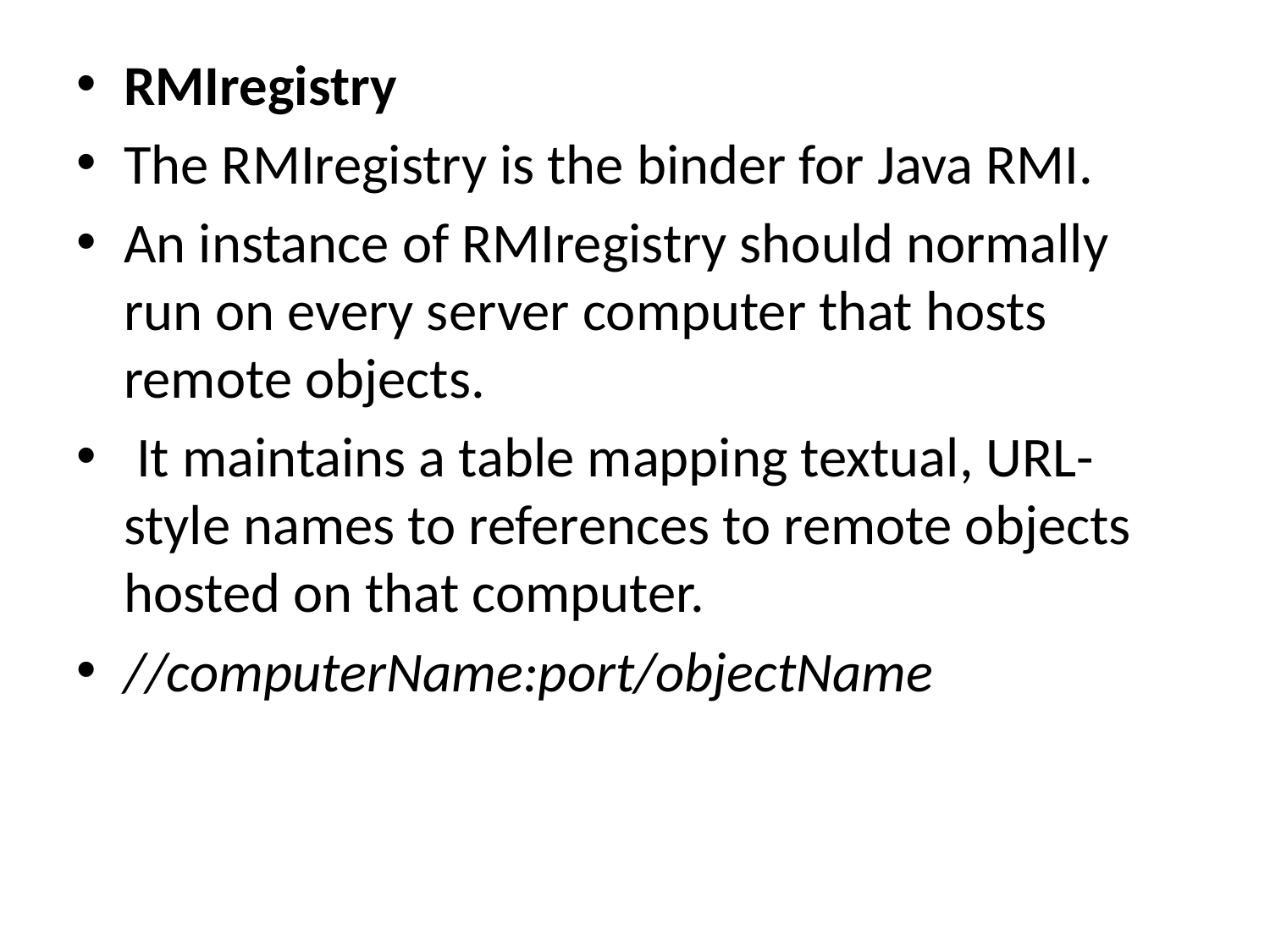

RMIregistry
The RMIregistry is the binder for Java RMI.
An instance of RMIregistry should normally run on every server computer that hosts remote objects.
 It maintains a table mapping textual, URL-style names to references to remote objects hosted on that computer.
//computerName:port/objectName